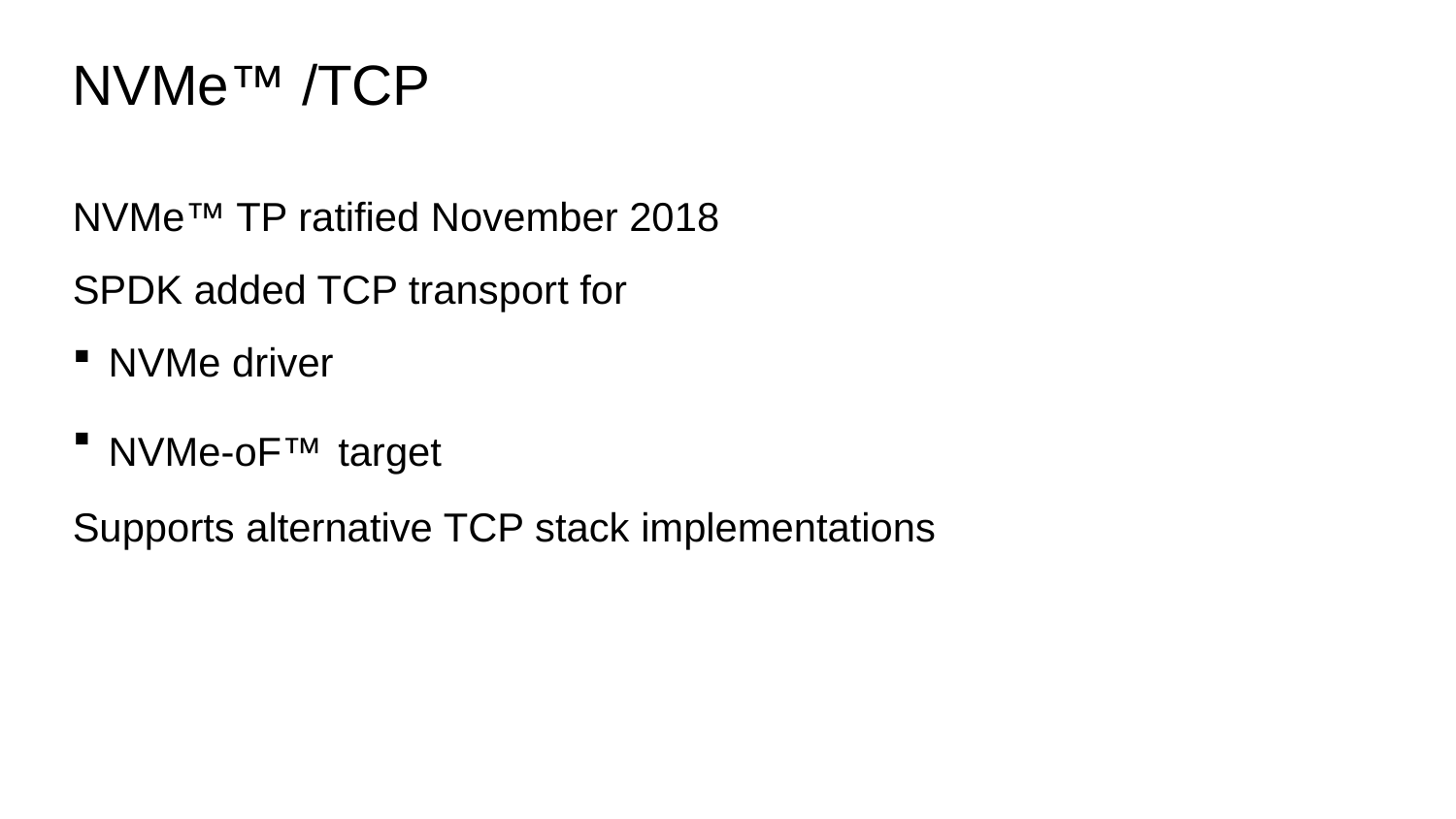

33
# NVMe™ /TCP
NVMe™ TP ratified November 2018
SPDK added TCP transport for
NVMe driver
NVMe-oF™ target
Supports alternative TCP stack implementations